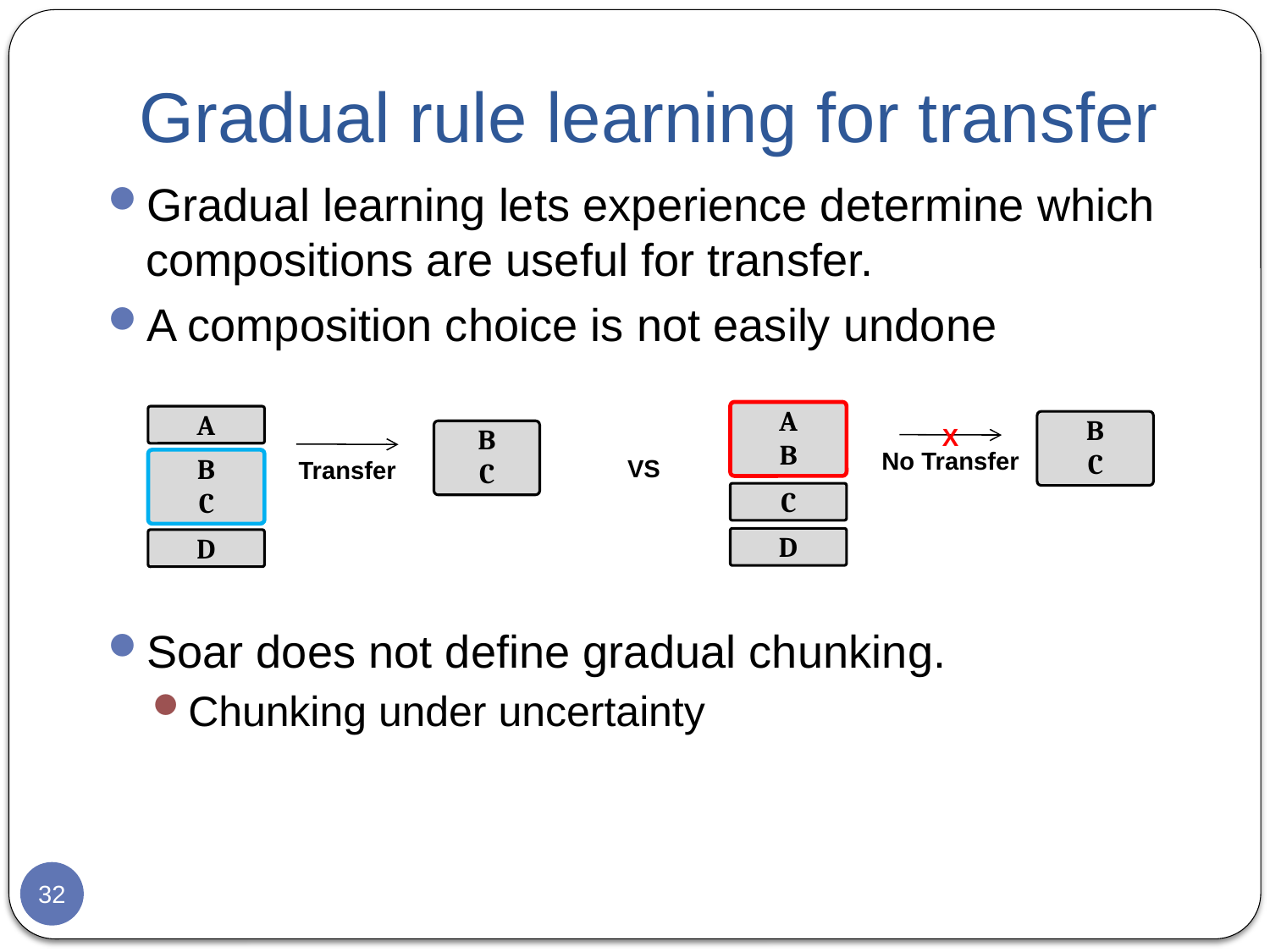

# Gradual rule learning for transfer
Gradual learning lets experience determine which compositions are useful for transfer.
A composition choice is not easily undone

Soar does not define gradual chunking.
Chunking under uncertainty
A
B
A
B
C
X
B
C
No Transfer
VS
Transfer
B
C
C
D
D
32